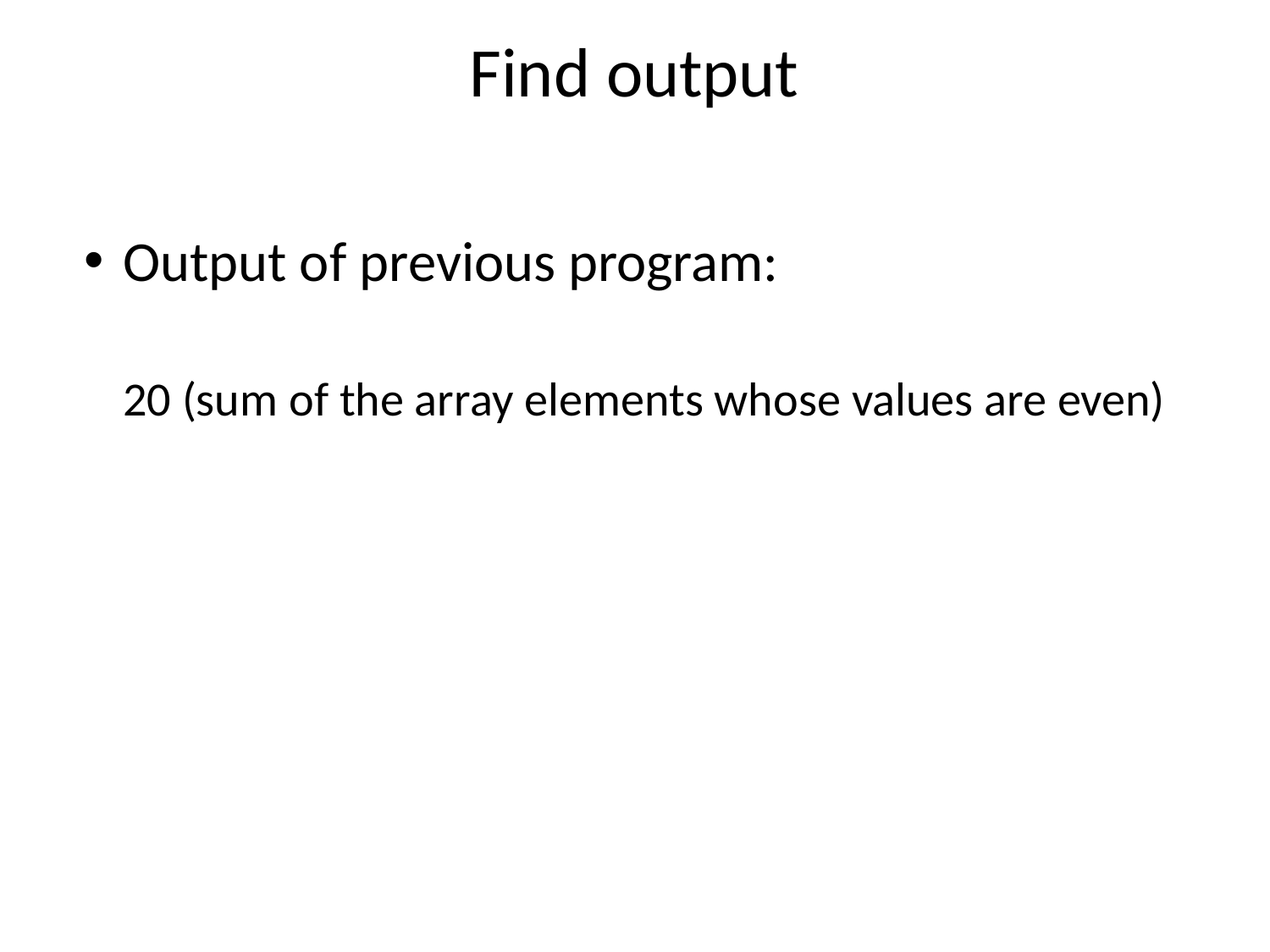

# Find output
Output of previous program:

20 (sum of the array elements whose values are even)